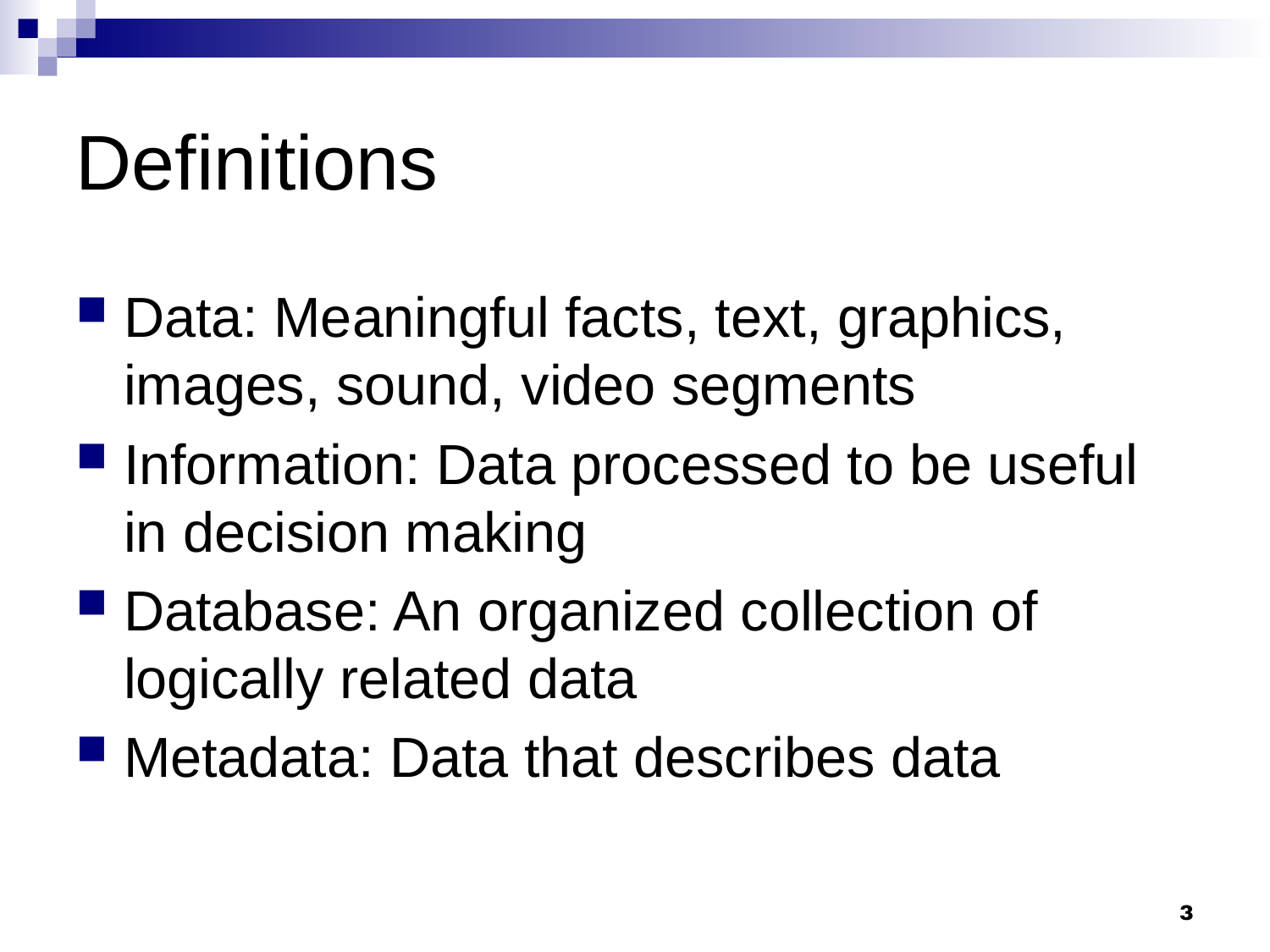

# Definitions
Data: Meaningful facts, text, graphics, images, sound, video segments
Information: Data processed to be useful in decision making
Database: An organized collection of logically related data
Metadata: Data that describes data
3